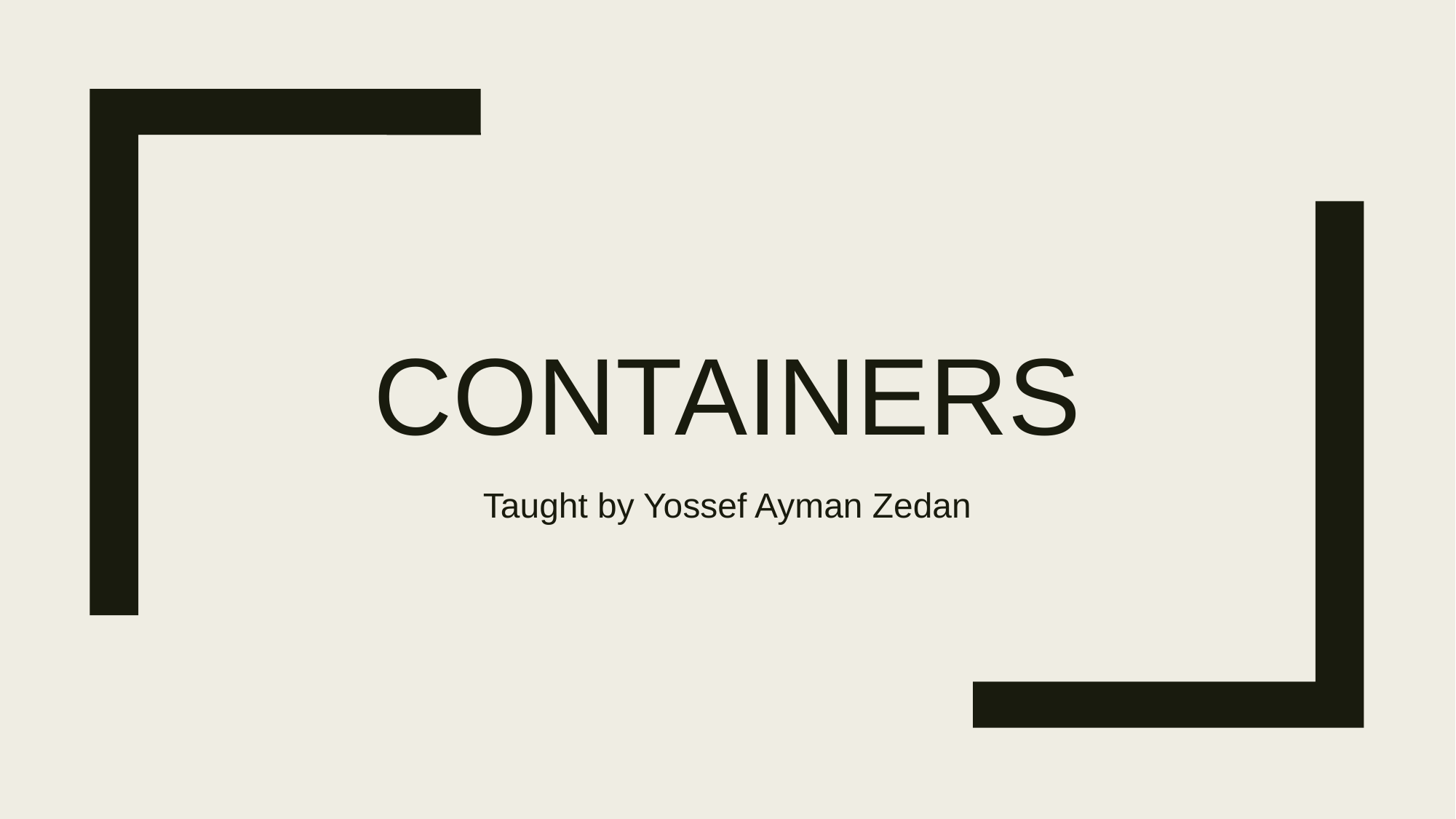

# containers
Taught by Yossef Ayman Zedan